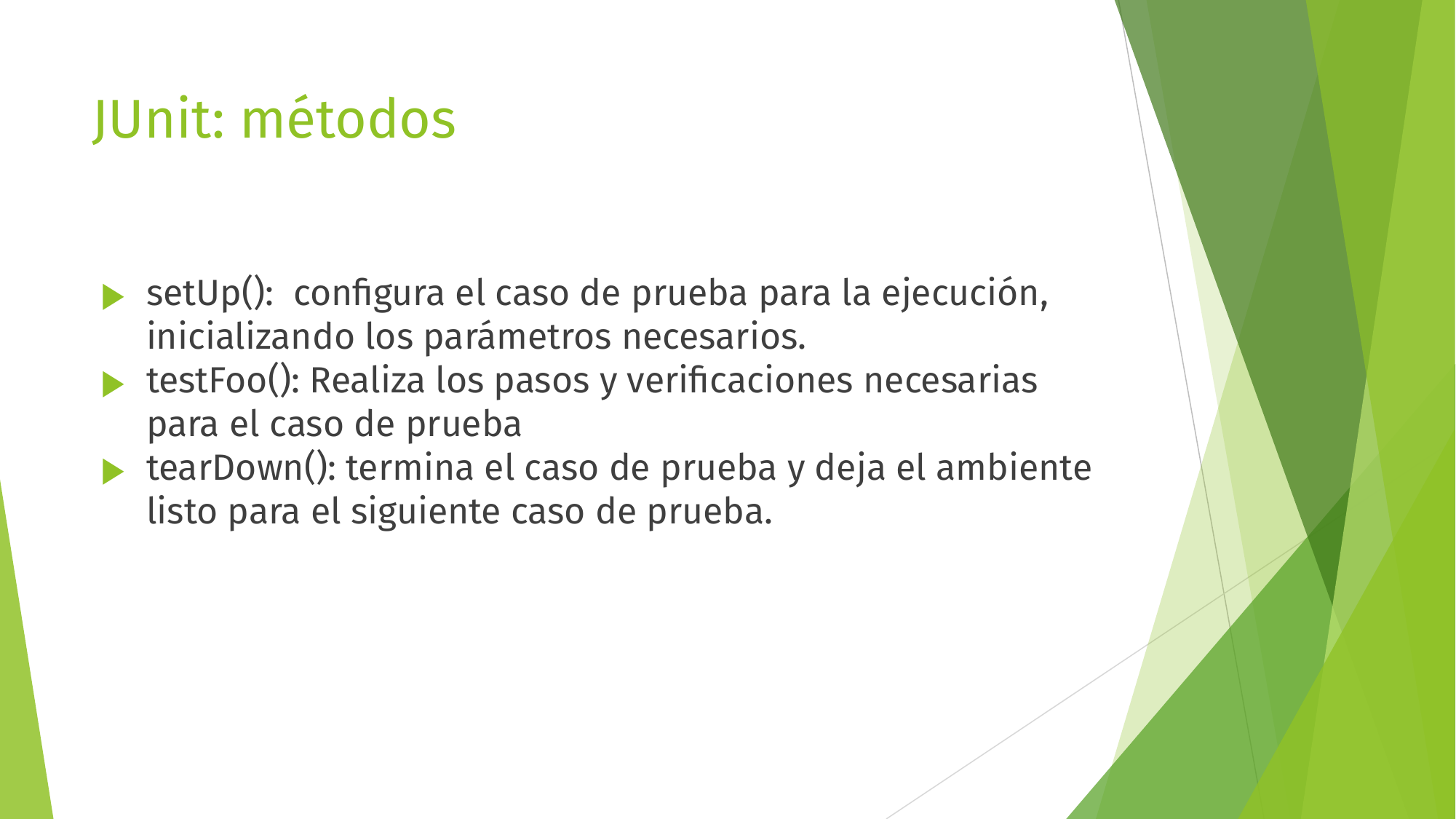

# JUnit: métodos
setUp():  configura el caso de prueba para la ejecución, inicializando los parámetros necesarios.
testFoo(): Realiza los pasos y verificaciones necesarias para el caso de prueba
tearDown(): termina el caso de prueba y deja el ambiente listo para el siguiente caso de prueba.